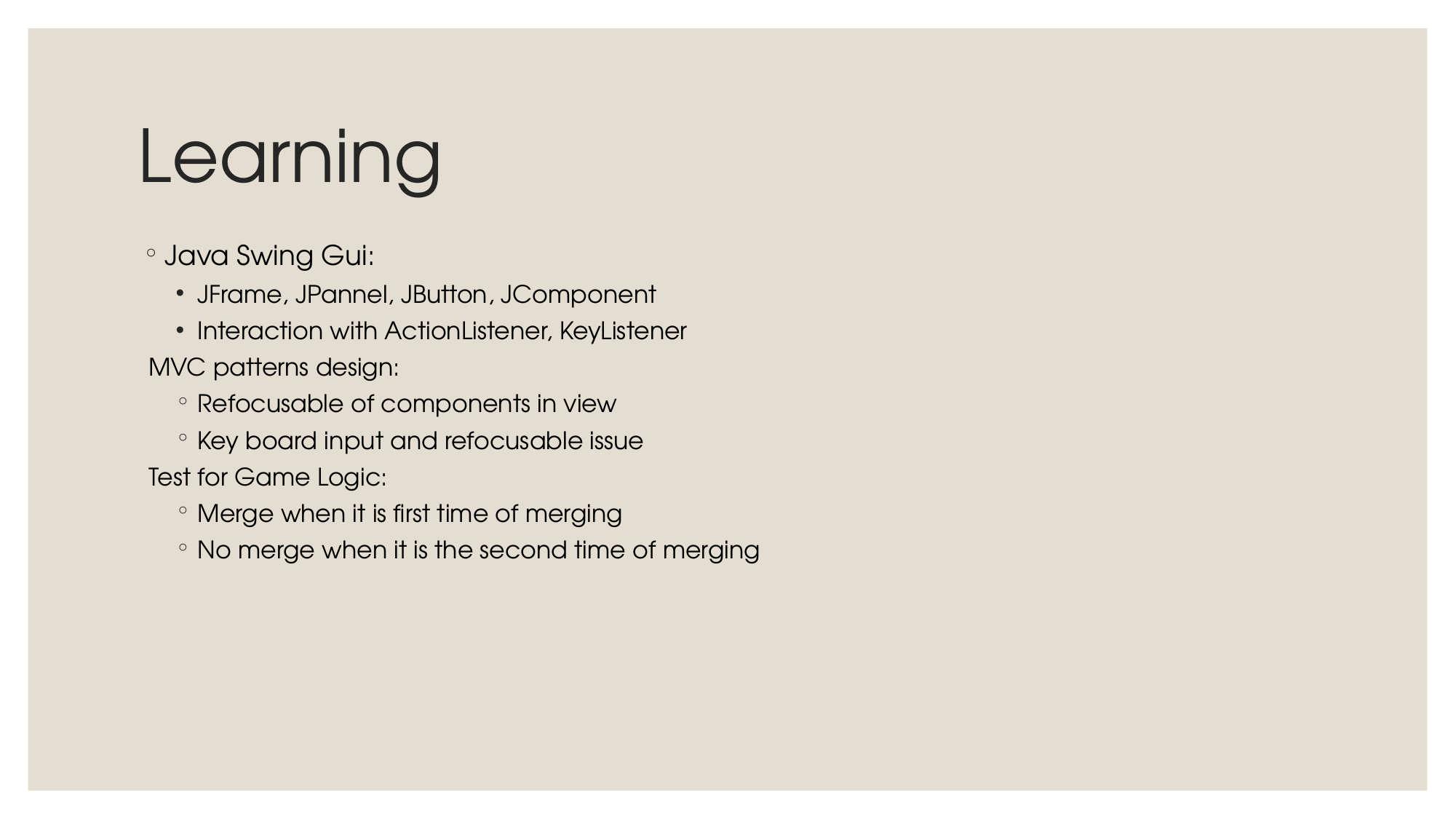

# Learning
Java Swing Gui:
JFrame, JPannel, JButton, JComponent
Interaction with ActionListener, KeyListener
MVC patterns design:
Refocusable of components in view
Key board input and refocusable issue
Test for Game Logic:
Merge when it is first time of merging
No merge when it is the second time of merging